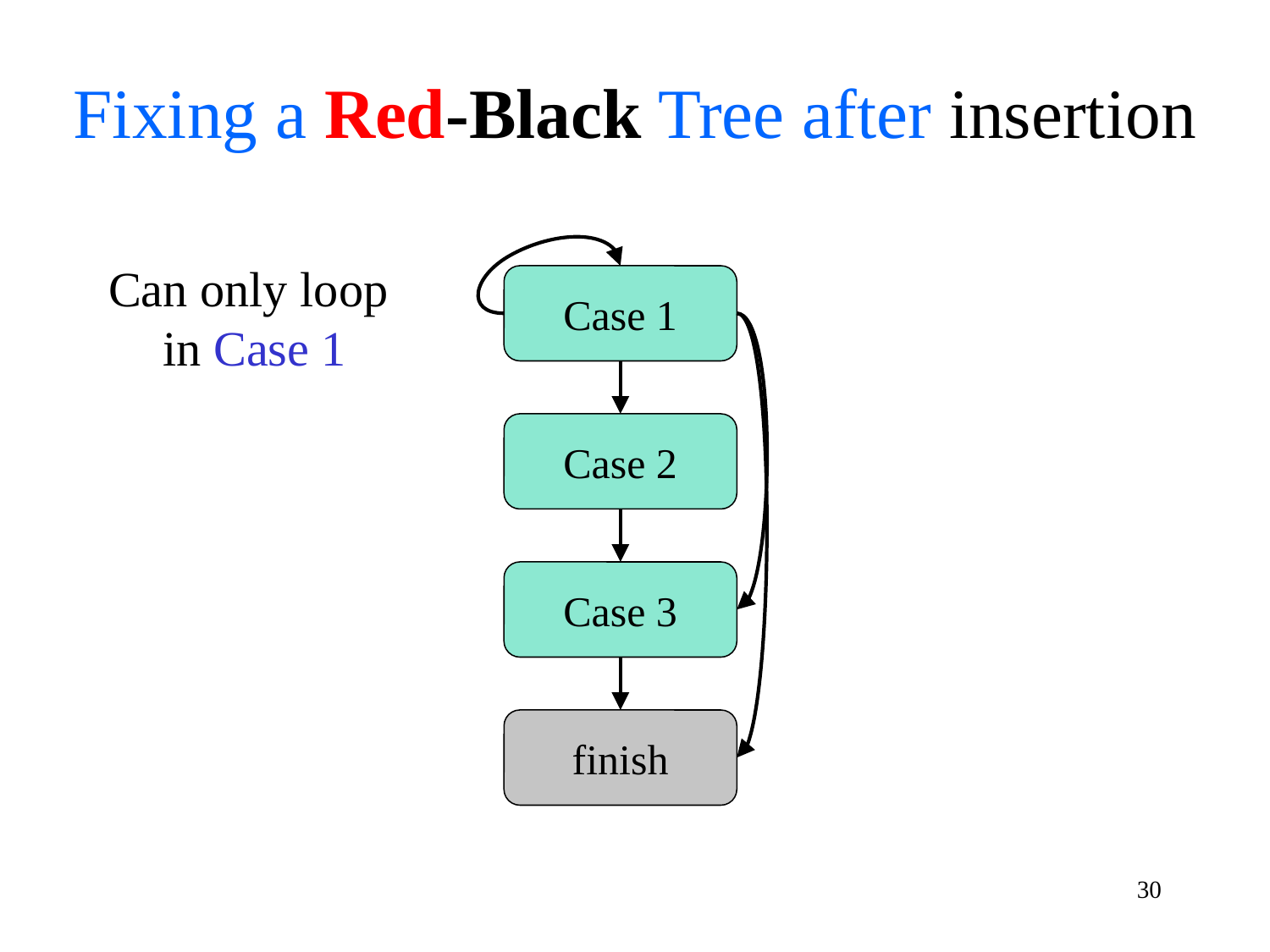

Fixing a Red-Black Tree after insertion
Can only loop
 in Case 1
Case 1
Case 2
Case 3
finish
30